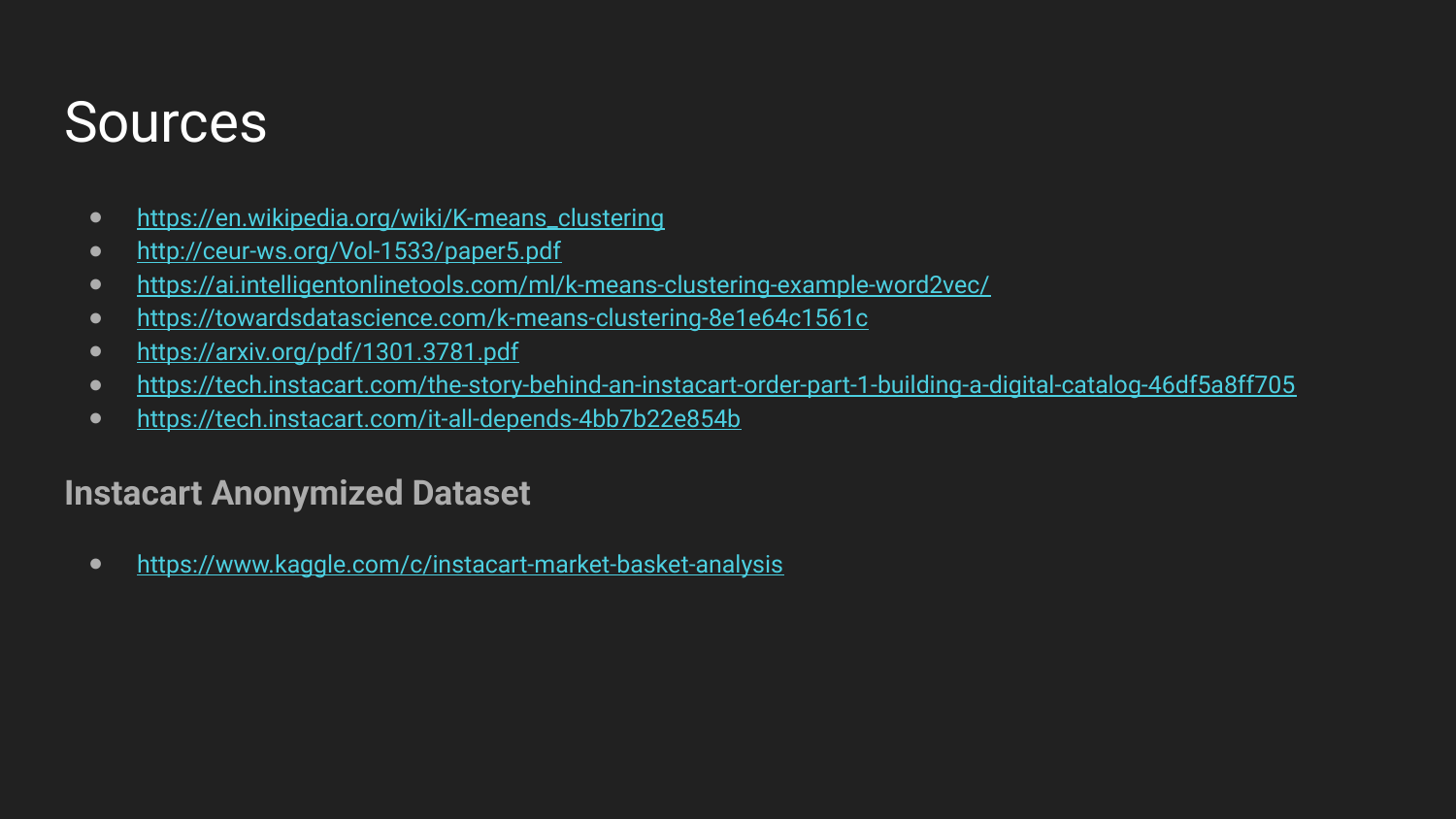

# Sources
https://en.wikipedia.org/wiki/K-means_clustering
http://ceur-ws.org/Vol-1533/paper5.pdf
https://ai.intelligentonlinetools.com/ml/k-means-clustering-example-word2vec/
https://towardsdatascience.com/k-means-clustering-8e1e64c1561c
https://arxiv.org/pdf/1301.3781.pdf
https://tech.instacart.com/the-story-behind-an-instacart-order-part-1-building-a-digital-catalog-46df5a8ff705
https://tech.instacart.com/it-all-depends-4bb7b22e854b
Instacart Anonymized Dataset
https://www.kaggle.com/c/instacart-market-basket-analysis